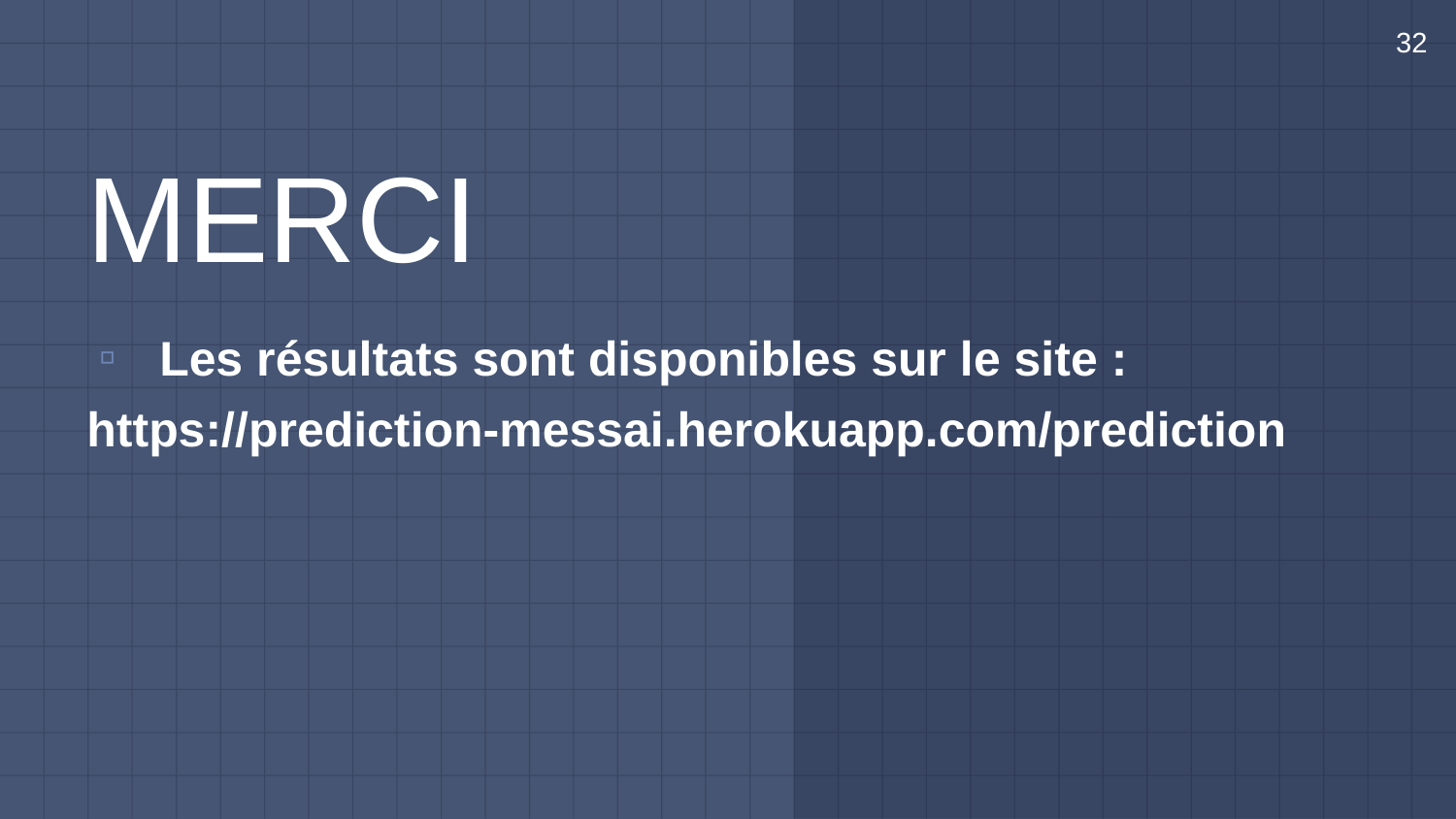

32
# MERCI
Les résultats sont disponibles sur le site :
https://prediction-messai.herokuapp.com/prediction